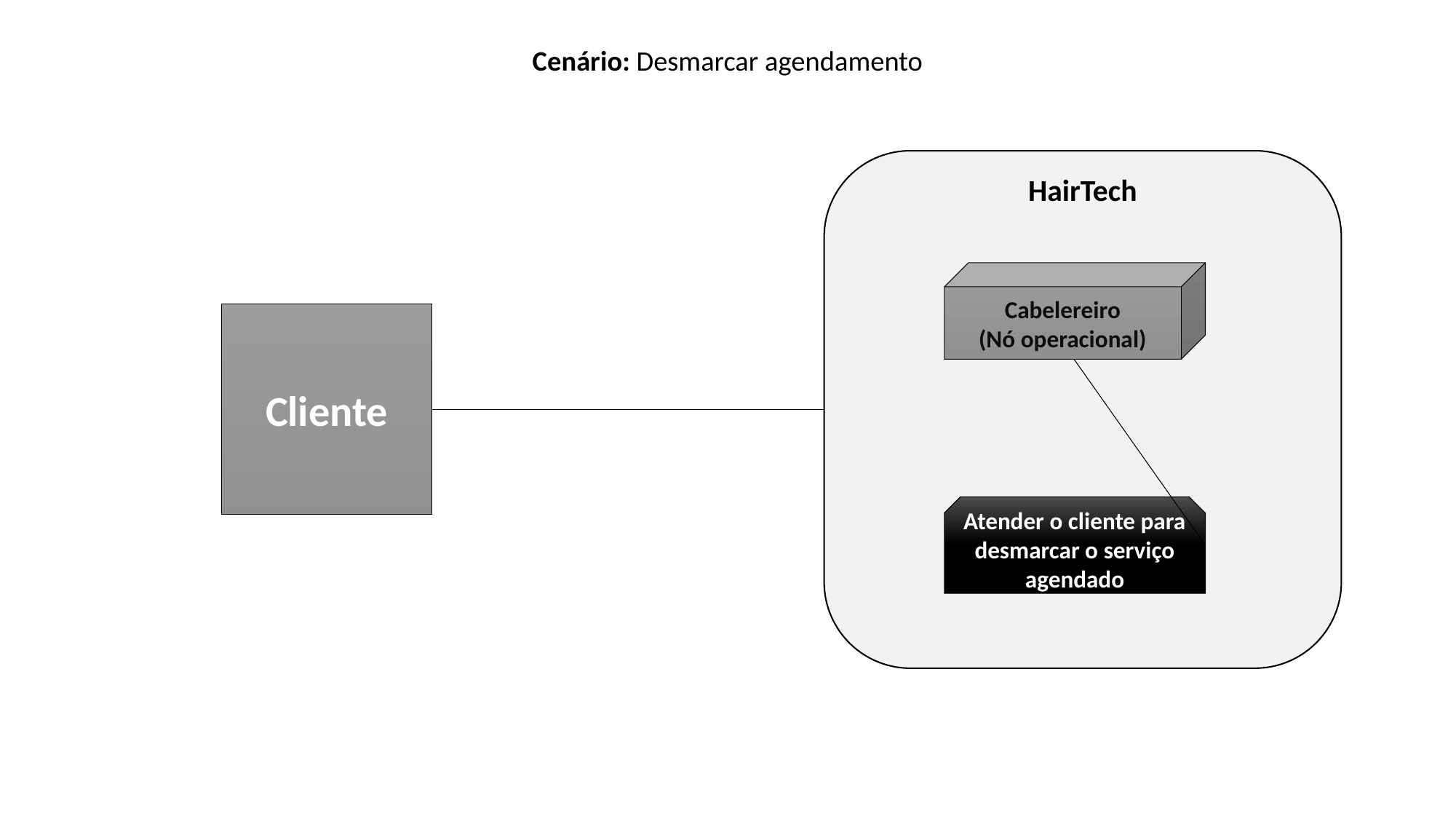

Cenário: Desmarcar agendamento

HairTech
Cabelereiro
(Nó operacional)
Cliente
Atender o cliente para desmarcar o serviço agendado